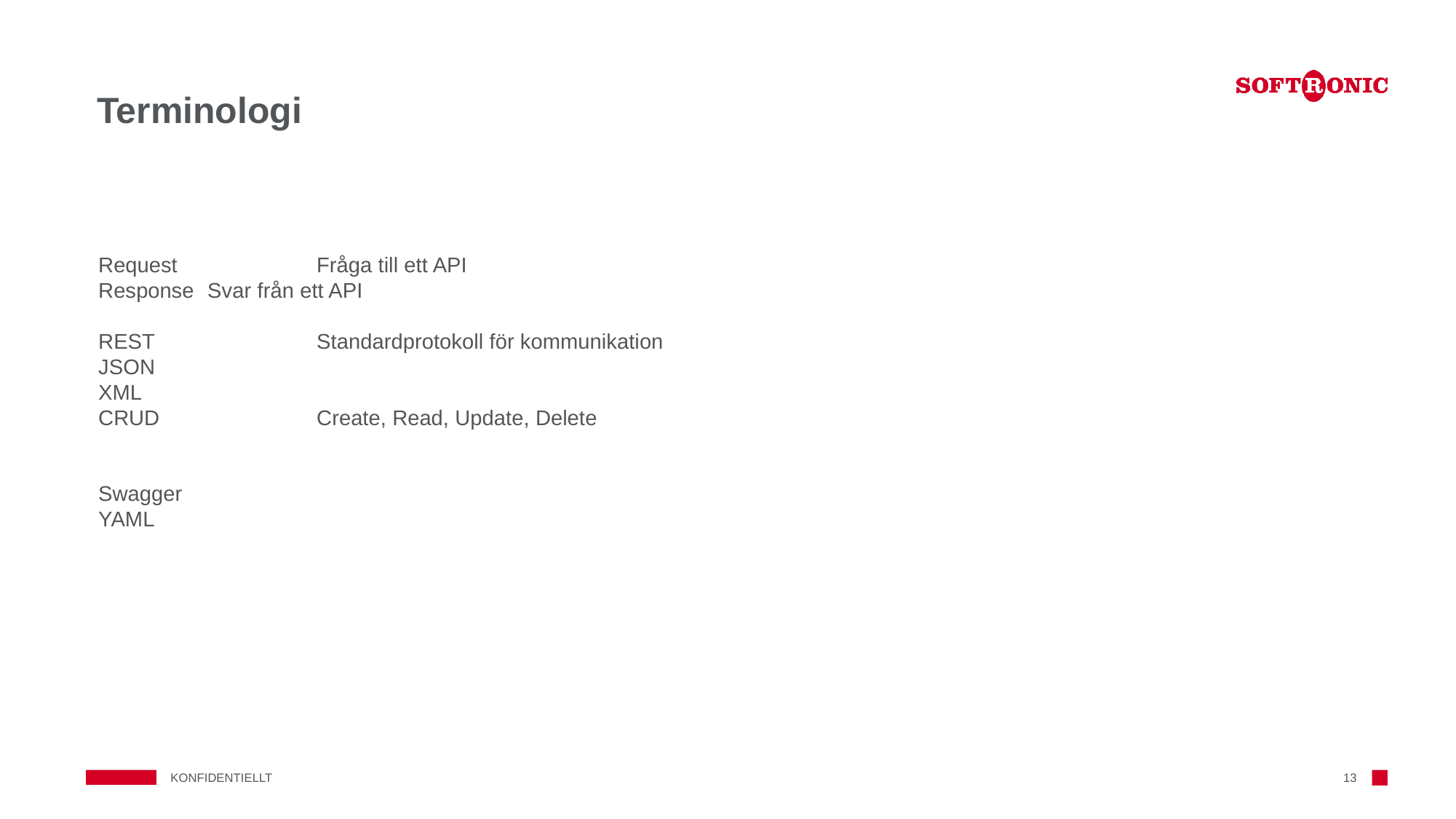

# Terminologi

Request		Fråga till ett API
Response	Svar från ett API

REST		Standardprotokoll för kommunikation
JSON
XML
CRUD		Create, Read, Update, Delete

Swagger
YAML

Konfidentiellt